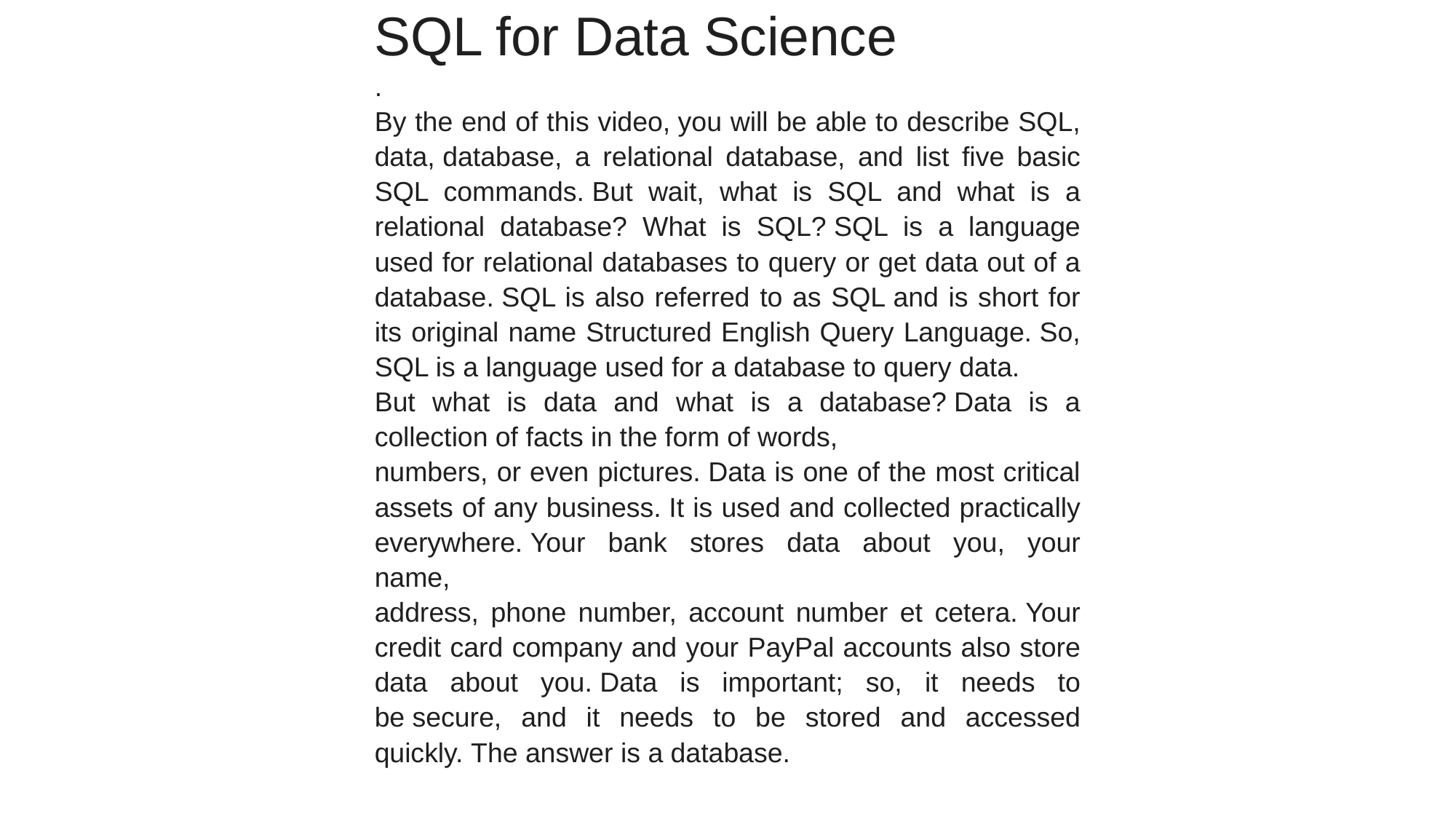

SQL for Data Science
.
By the end of this video, you will be able to describe SQL, data, database, a relational database, and list five basic SQL commands. But wait, what is SQL and what is a relational database? What is SQL? SQL is a language used for relational databases to query or get data out of a database. SQL is also referred to as SQL and is short for its original name Structured English Query Language. So, SQL is a language used for a database to query data.
But what is data and what is a database? Data is a collection of facts in the form of words,
numbers, or even pictures. Data is one of the most critical assets of any business. It is used and collected practically everywhere. Your bank stores data about you, your name,
address, phone number, account number et cetera. Your credit card company and your PayPal accounts also store data about you. Data is important; so, it needs to be secure, and it needs to be stored and accessed quickly. The answer is a database.